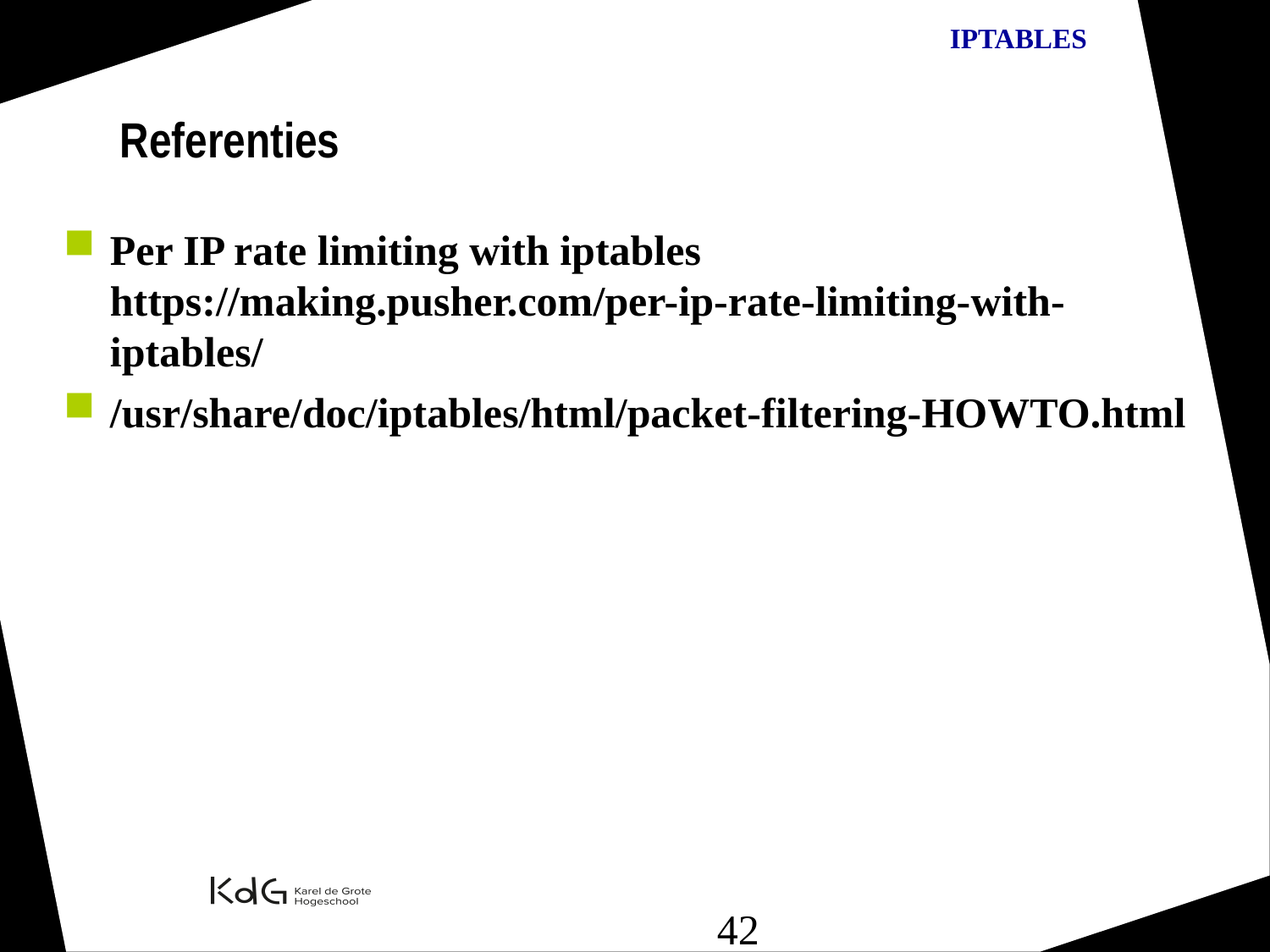

Referenties
Per IP rate limiting with iptables https://making.pusher.com/per-ip-rate-limiting-with-iptables/
/usr/share/doc/iptables/html/packet-filtering-HOWTO.html